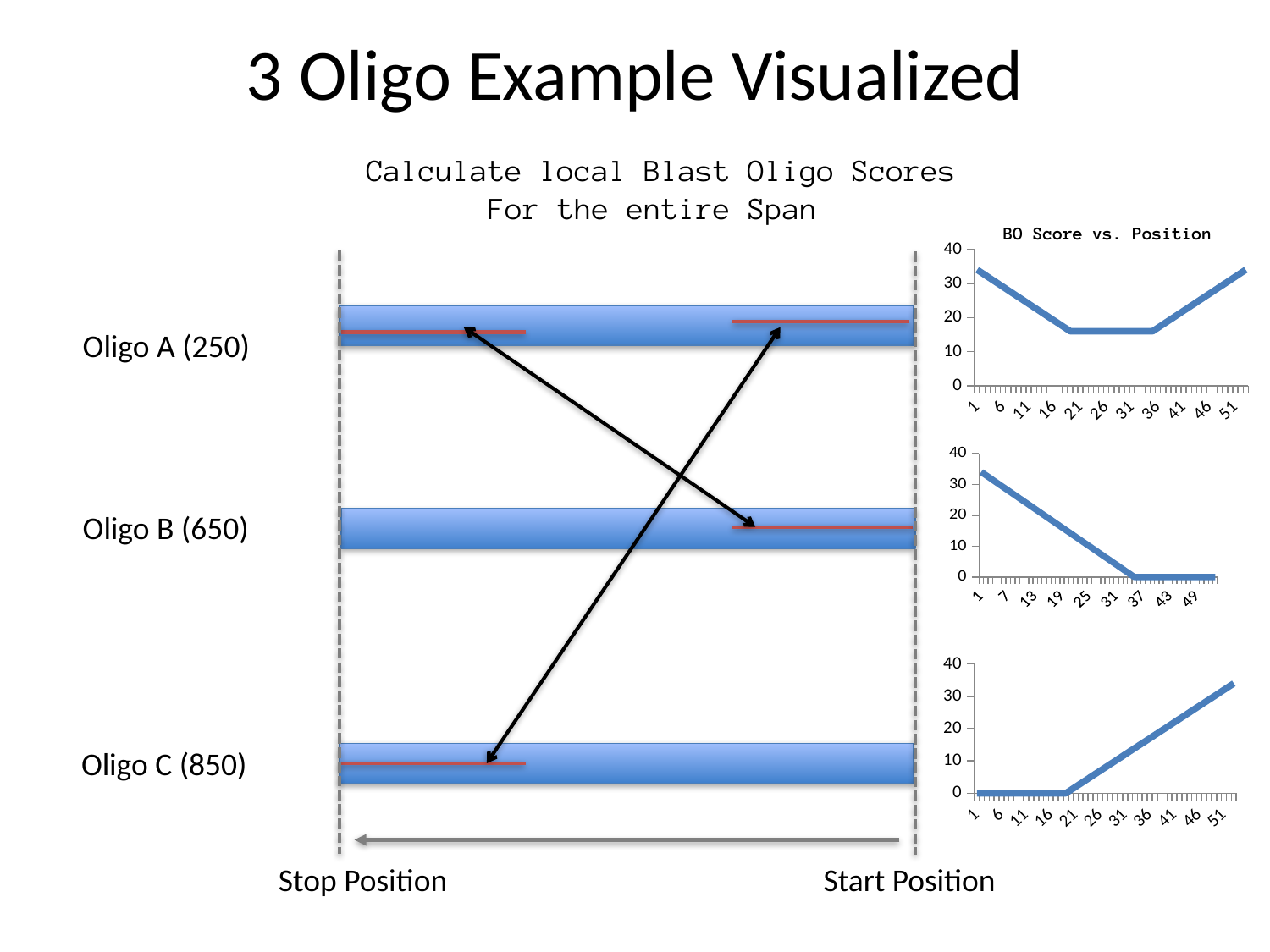

# 3 Oligo Example Visualized
Calculate local Blast Oligo Scores
For the entire Span
BO Score vs. Position

### Chart

| Category |  |
|---|---|
Oligo A (250)

### Chart

| Category |  |
|---|---|
Oligo B (650)

### Chart

| Category |  |
|---|---|
Oligo C (850)

Stop Position
Start Position